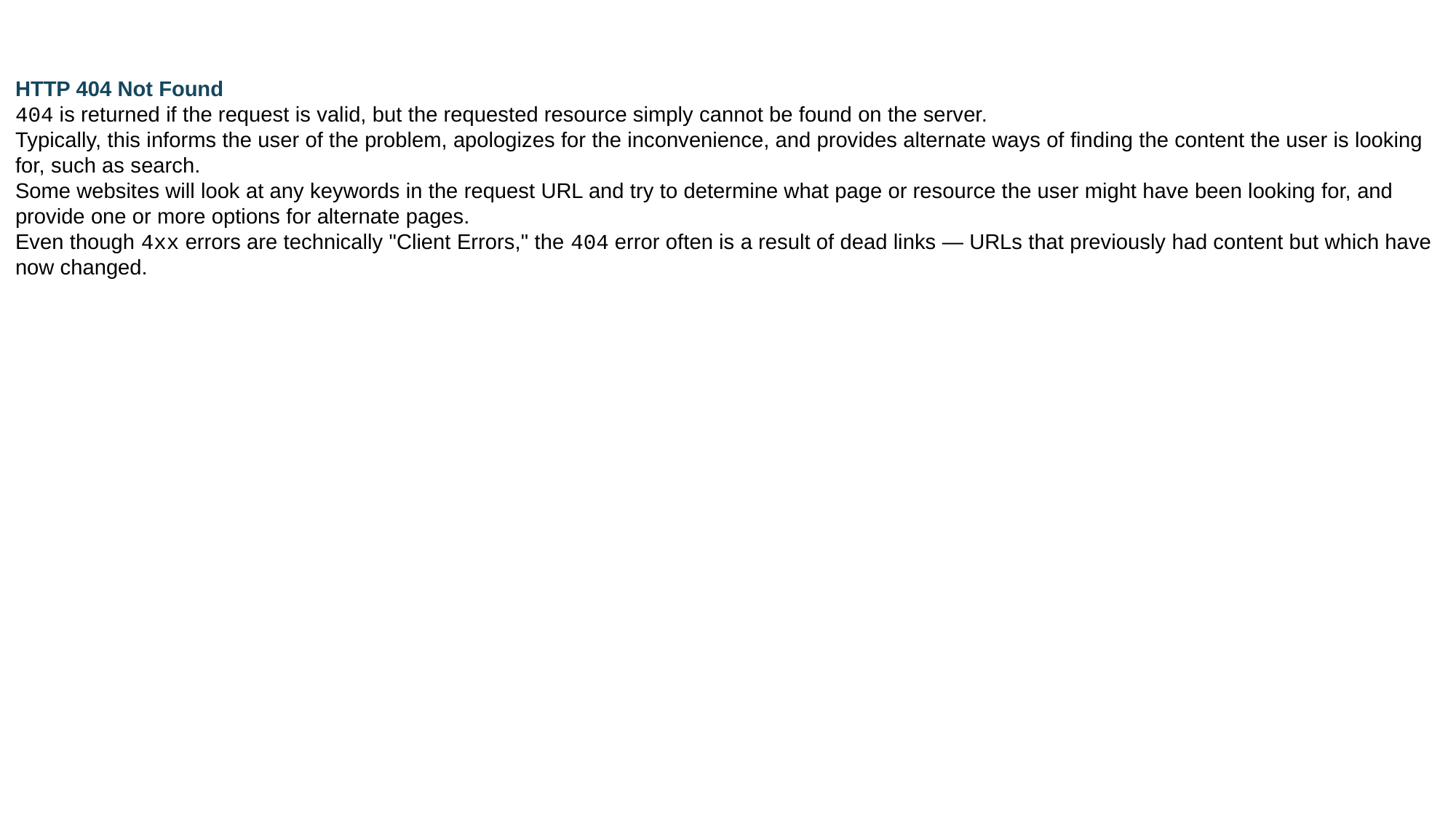

HTTP 404 Not Found
404 is returned if the request is valid, but the requested resource simply cannot be found on the server.
Typically, this informs the user of the problem, apologizes for the inconvenience, and provides alternate ways of finding the content the user is looking for, such as search.
Some websites will look at any keywords in the request URL and try to determine what page or resource the user might have been looking for, and provide one or more options for alternate pages.
Even though 4xx errors are technically "Client Errors," the 404 error often is a result of dead links — URLs that previously had content but which have now changed.